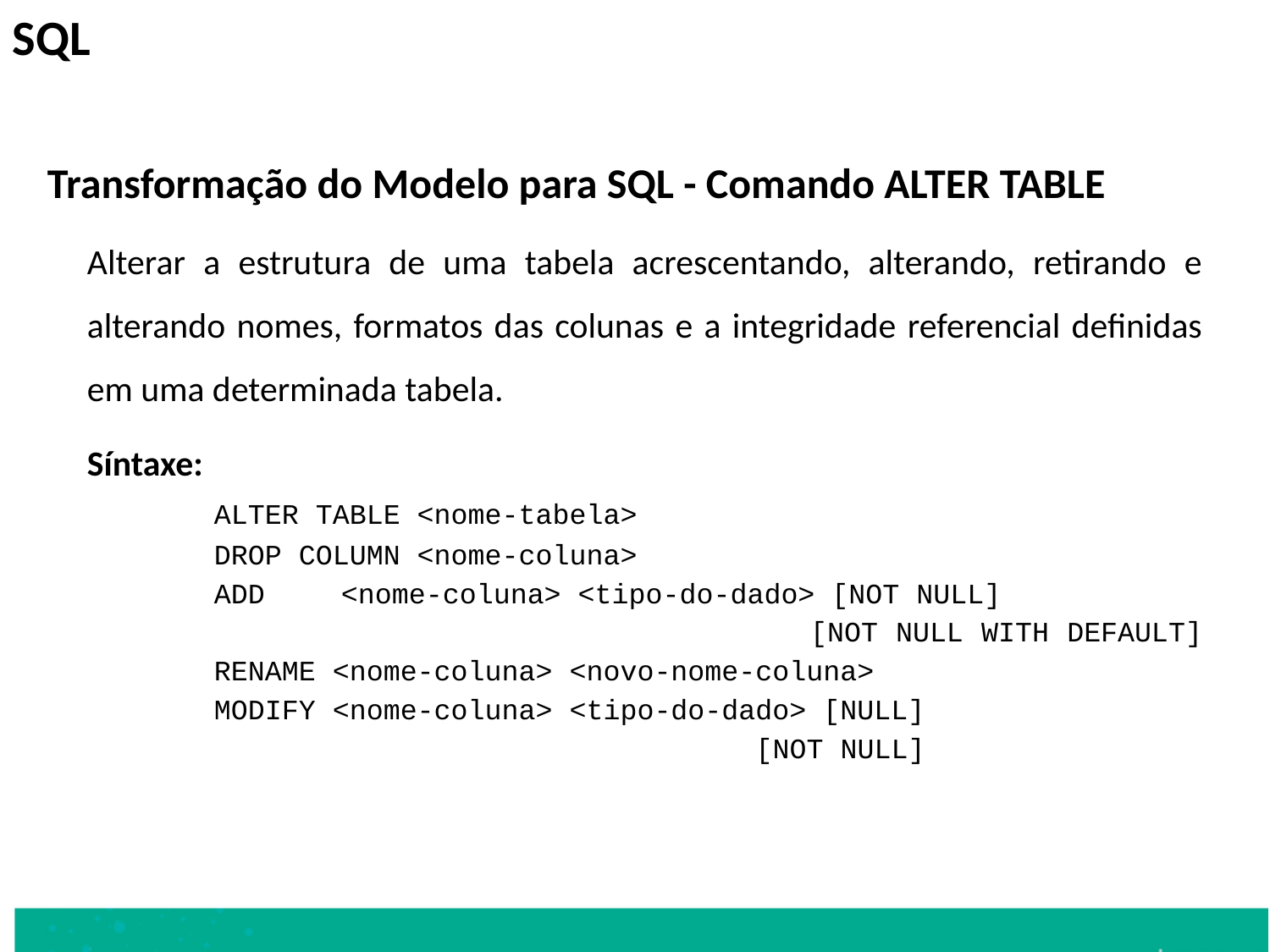

SQL
Transformação do Modelo para SQL - Comando ALTER TABLE
	Alterar a estrutura de uma tabela acrescentando, alterando, retirando e alterando nomes, formatos das colunas e a integridade referencial definidas em uma determinada tabela.
	Síntaxe:
		ALTER TABLE <nome-tabela>
		DROP COLUMN <nome-coluna>
		ADD 	<nome-coluna> <tipo-do-dado> [NOT NULL]
					            [NOT NULL WITH DEFAULT]
		RENAME <nome-coluna> <novo-nome-coluna>
		MODIFY <nome-coluna> <tipo-do-dado> [NULL]
						  [NOT NULL]